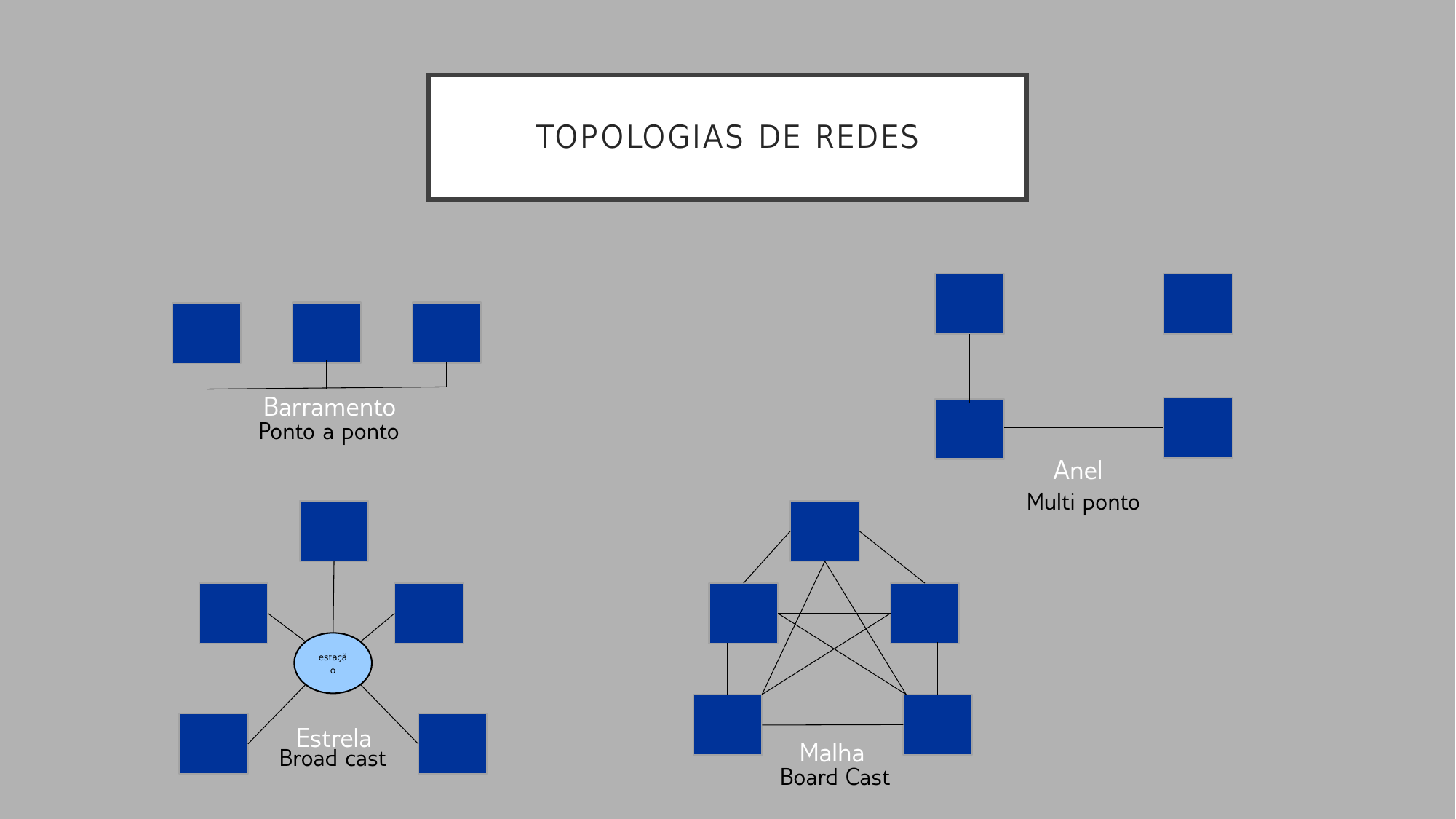

# Topologias DE REDES

Barramento

Ponto a ponto
Anel

Multi ponto

estação

Estrela
Malha
Broad cast
Board Cast